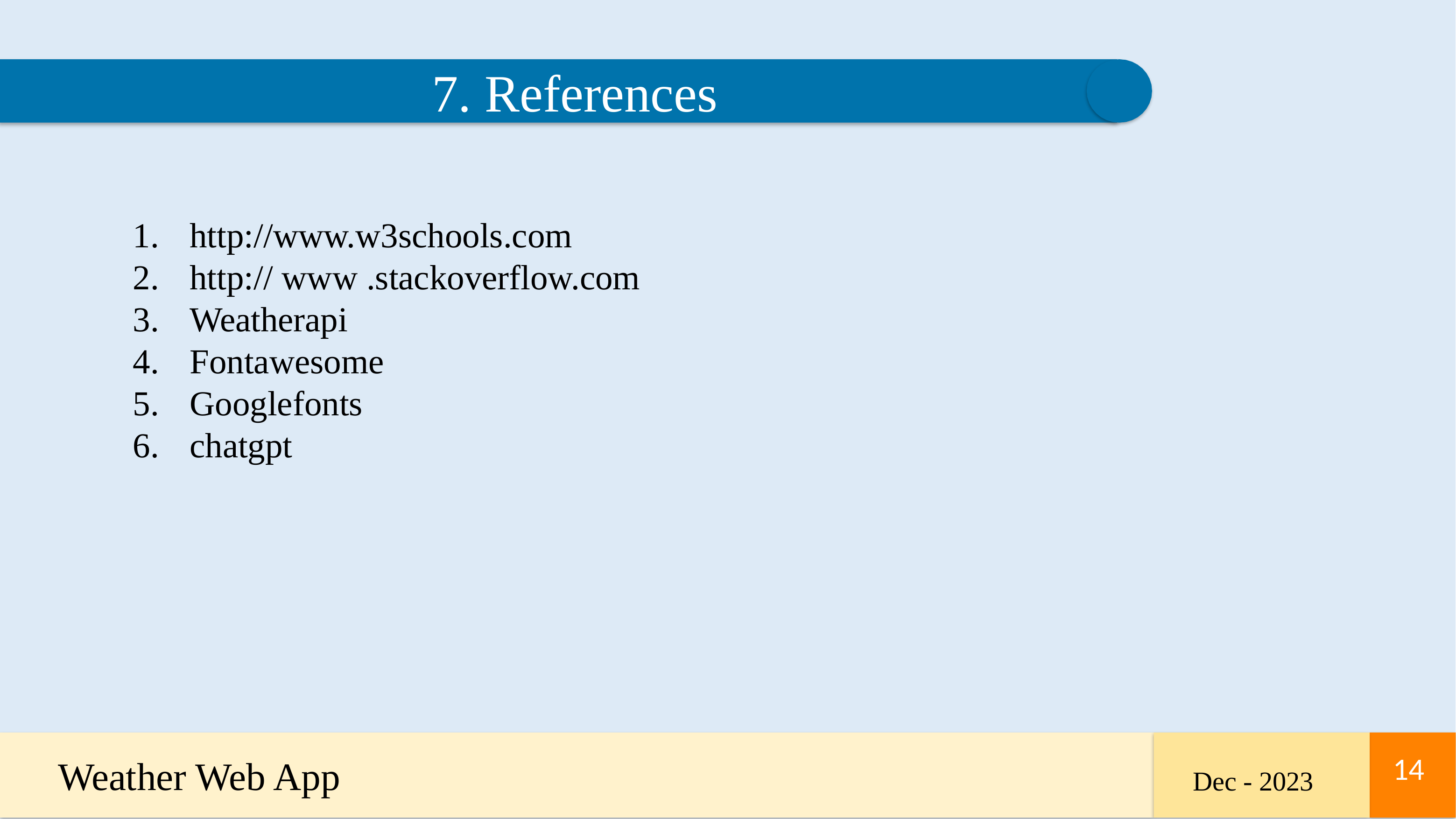

7. References

http://www.w3schools.com
http:// www .stackoverflow.com
Weatherapi
Fontawesome
Googlefonts
chatgpt

Weather Web App
14
14
Dec - 2023